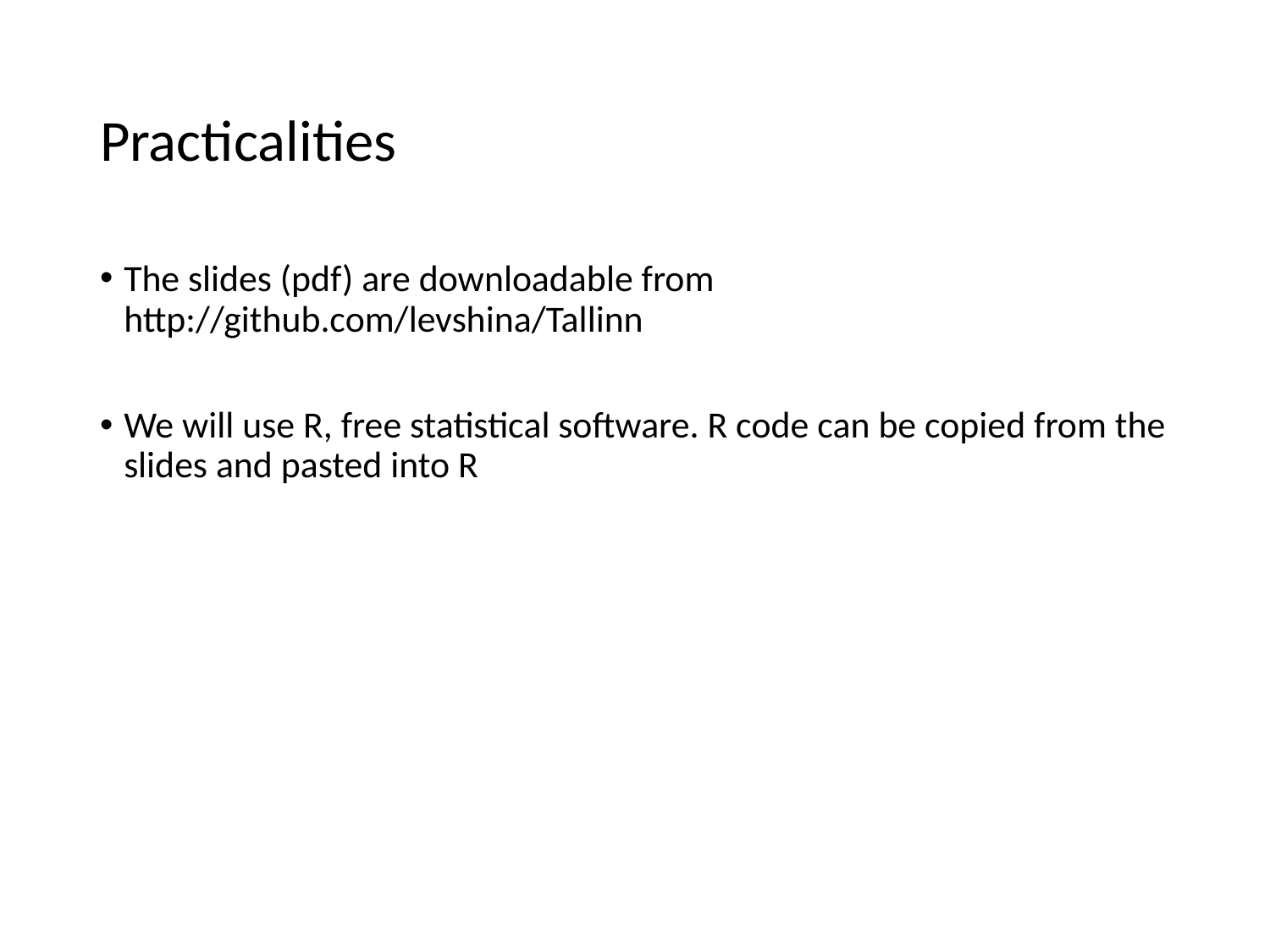

# Practicalities
The slides (pdf) are downloadable from http://github.com/levshina/Tallinn

We will use R, free statistical software. R code can be copied from the slides and pasted into R